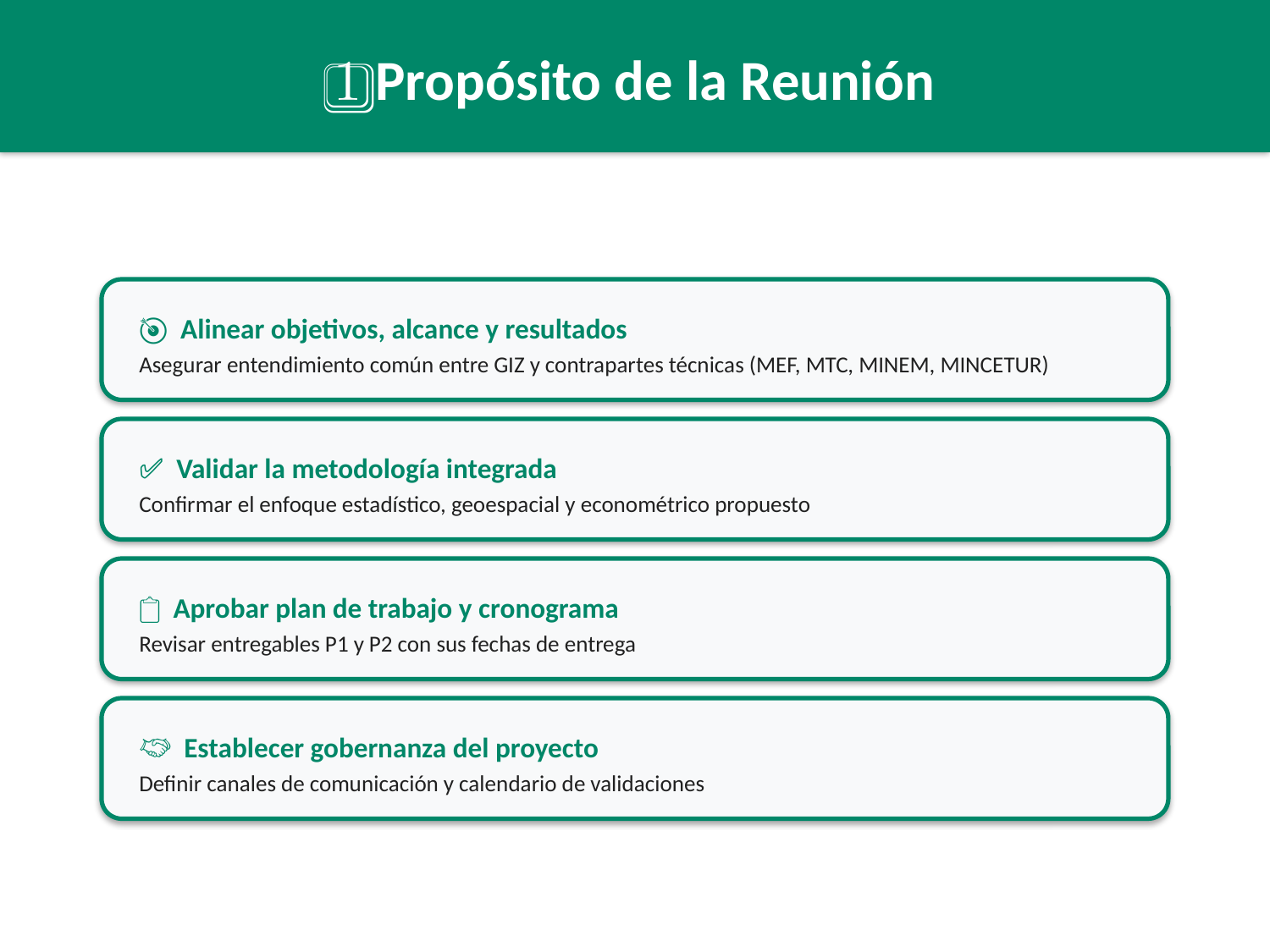

1️⃣ Propósito de la Reunión
🎯  Alinear objetivos, alcance y resultados
Asegurar entendimiento común entre GIZ y contrapartes técnicas (MEF, MTC, MINEM, MINCETUR)
✅  Validar la metodología integrada
Confirmar el enfoque estadístico, geoespacial y econométrico propuesto
📋  Aprobar plan de trabajo y cronograma
Revisar entregables P1 y P2 con sus fechas de entrega
🤝  Establecer gobernanza del proyecto
Definir canales de comunicación y calendario de validaciones